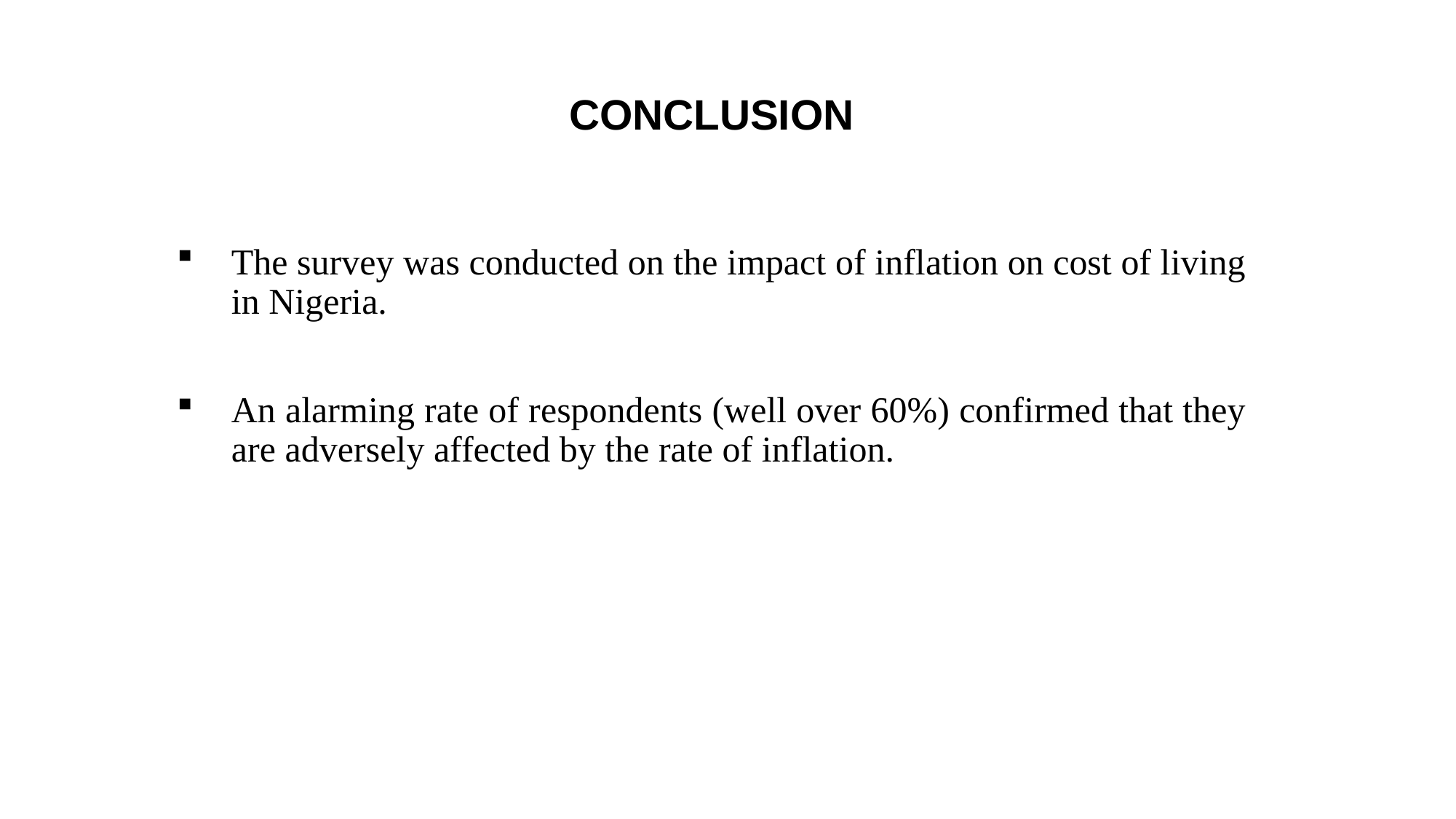

# CONCLUSION
The survey was conducted on the impact of inflation on cost of living in Nigeria.

An alarming rate of respondents (well over 60%) confirmed that they are adversely affected by the rate of inflation.